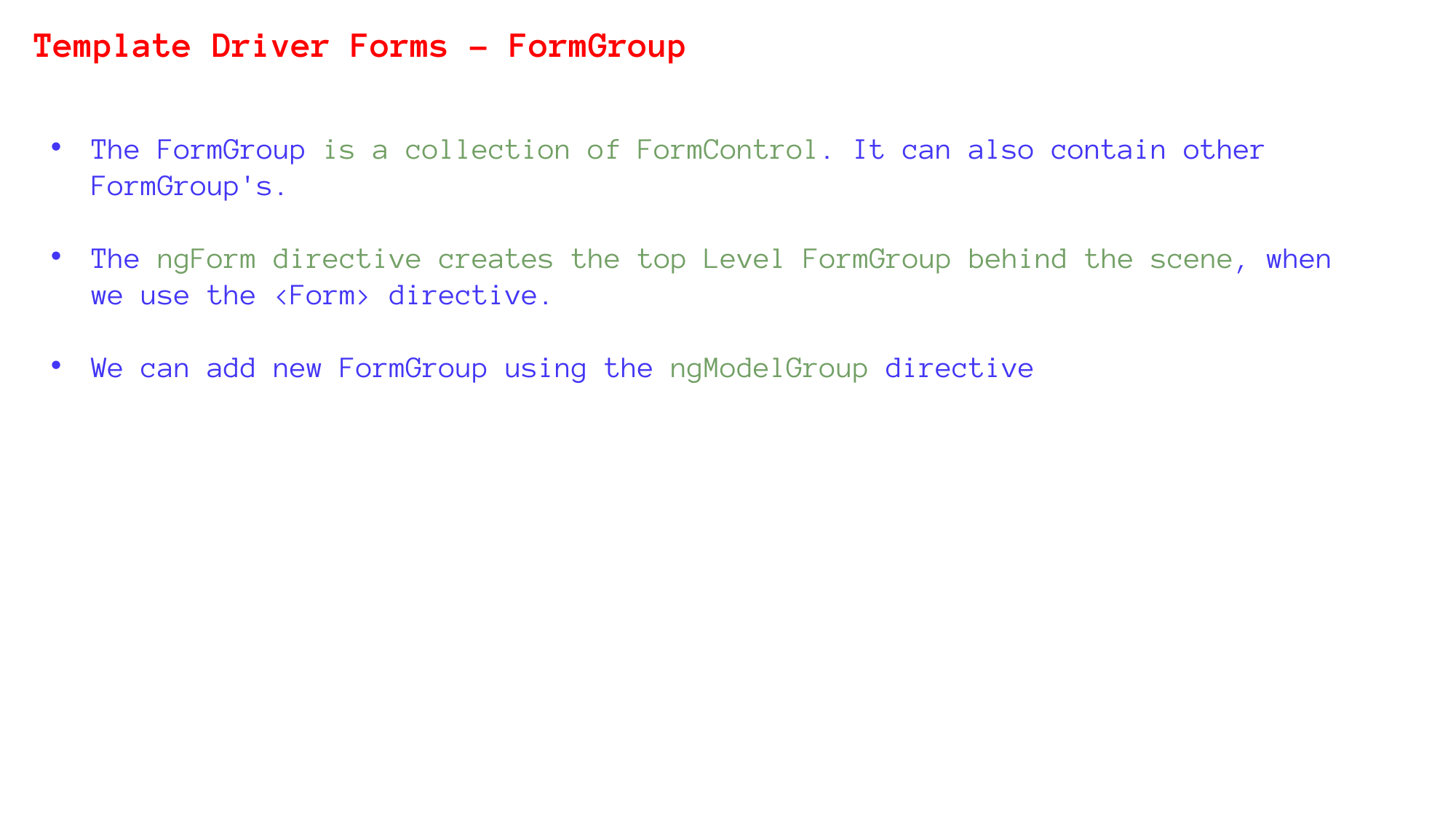

Template Driver Forms - FormGroup
The FormGroup is a collection of FormControl. It can also contain other FormGroup's.

The ngForm directive creates the top Level FormGroup behind the scene, when we use the <Form> directive.

We can add new FormGroup using the ngModelGroup directive